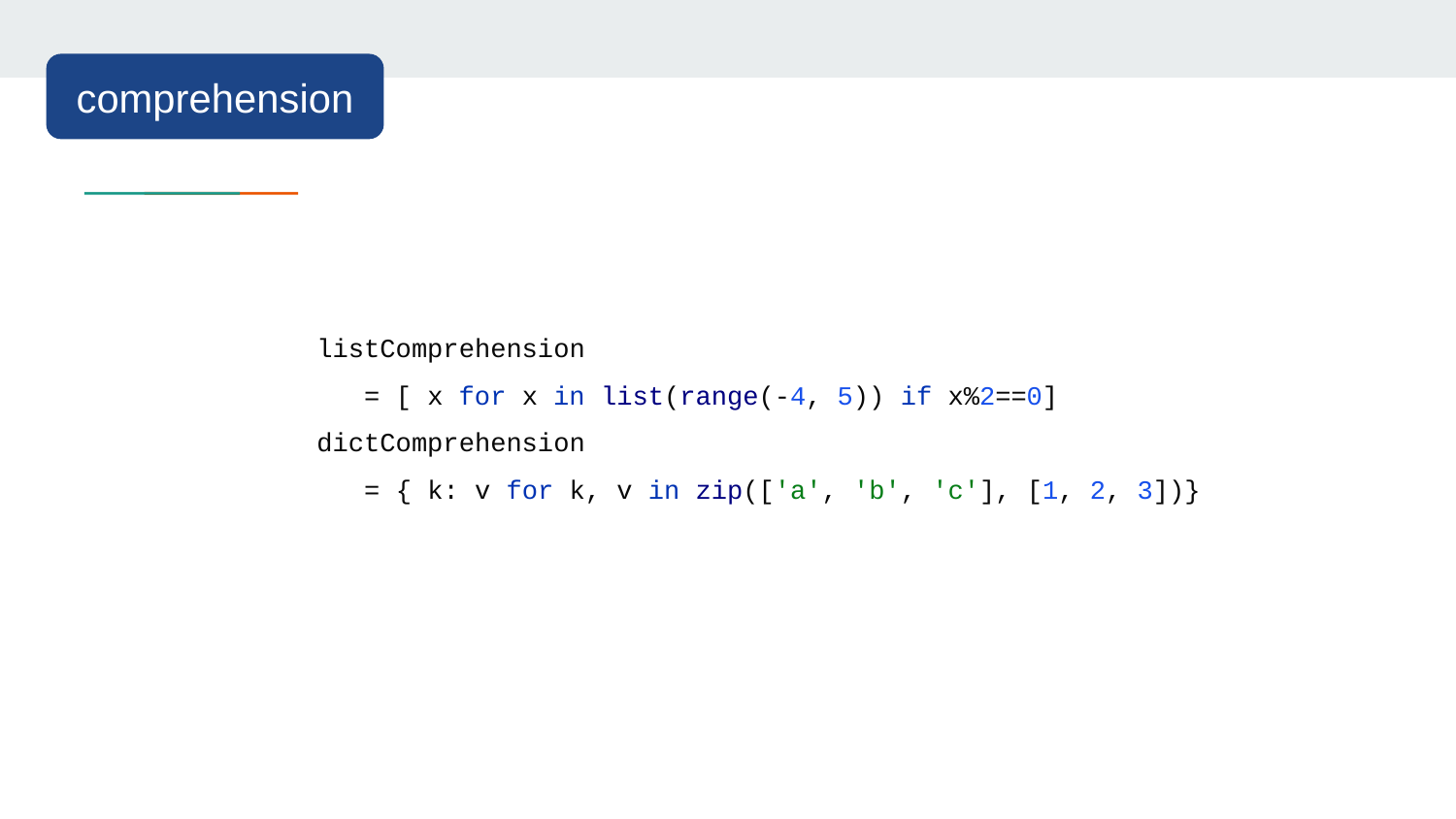

comprehension
listComprehension
   = [ x for x in list(range(-4, 5)) if x%2==0]
dictComprehension
   = { k: v for k, v in zip(['a', 'b', 'c'], [1, 2, 3])}